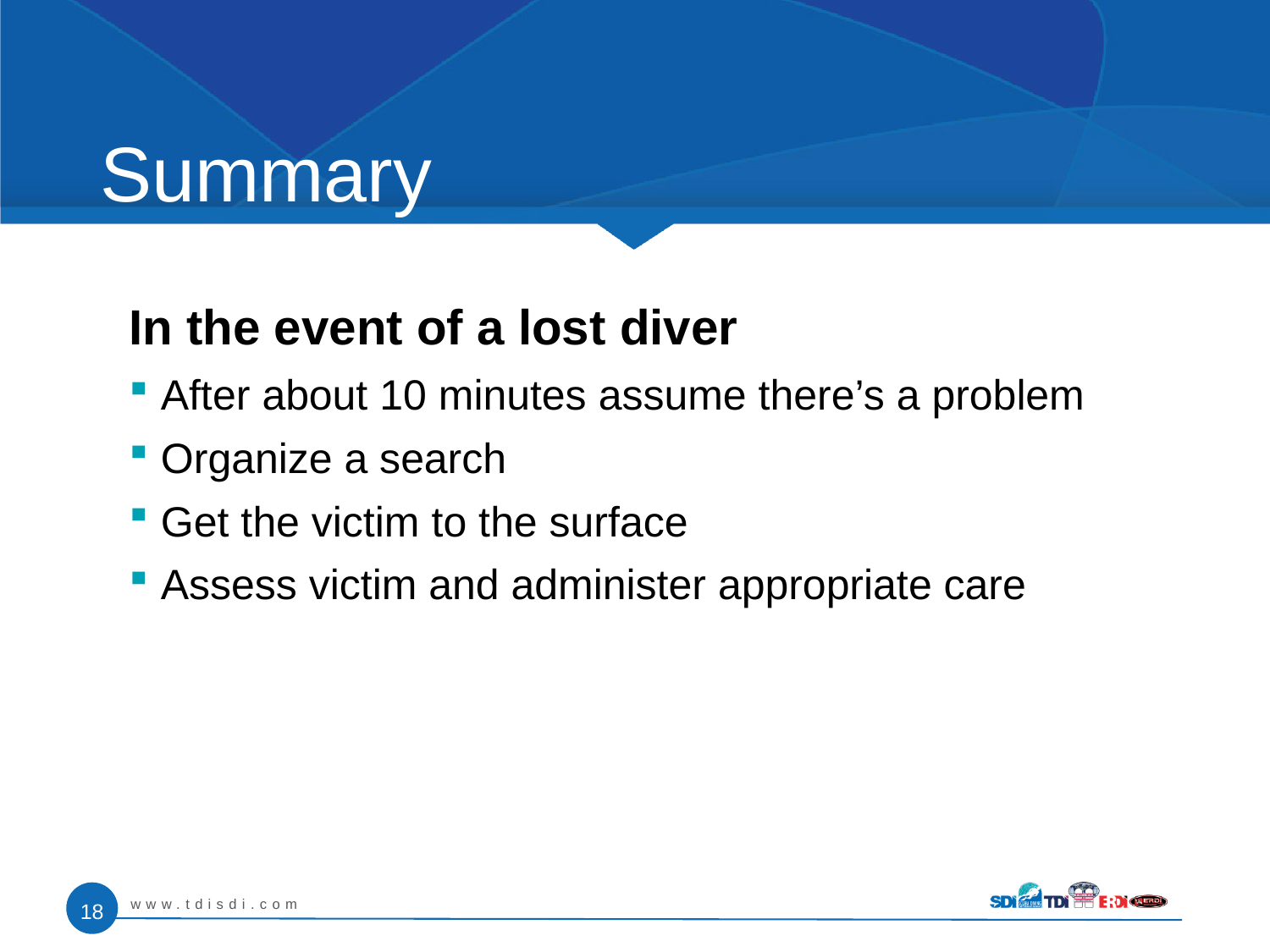

# Summary
In the event of a lost diver
After about 10 minutes assume there’s a problem
Organize a search
Get the victim to the surface
Assess victim and administer appropriate care
www.tdisdi.com
18